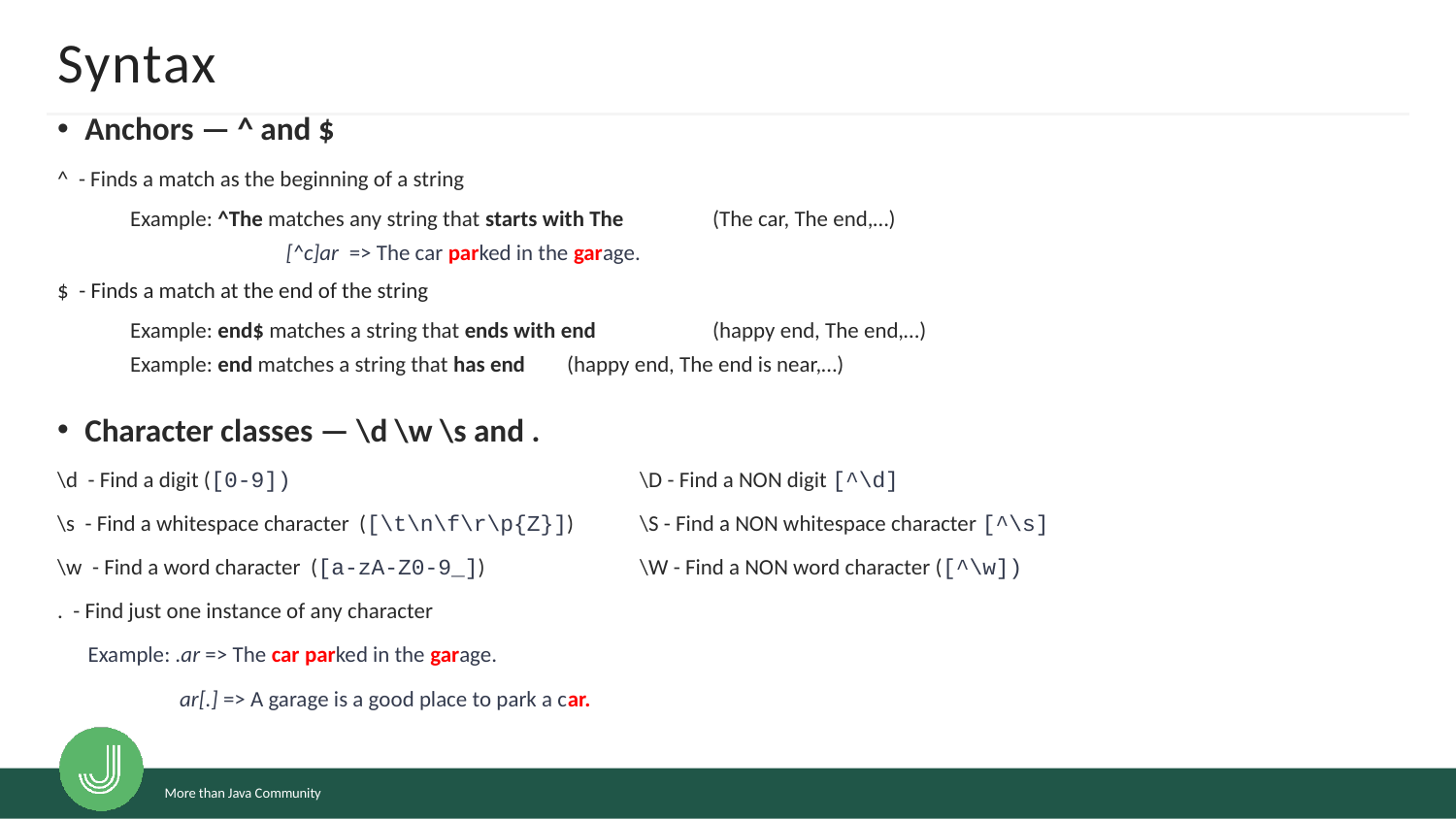

# Syntax
Anchors — ^ and $
^  - Finds a match as the beginning of a string
Example: ^The matches any string that starts with The 	(The car, The end,…)
	  [^c]ar  => The car parked in the garage.
$  - Finds a match at the end of the string
Example: end$ matches a string that ends with end 	(happy end, The end,…)
Example: end matches a string that has end 	(happy end, The end is near,…)

Character classes — \d \w \s and .
\d  - Find a digit ([0-9])  			\D - Find a NON digit [^\d]
\s  - Find a whitespace character  ([\t\n\f\r\p{Z}])	\S - Find a NON whitespace character [^\s]
\w  - Find a word character  ([a-zA-Z0-9_]) 		\W - Find a NON word character ([^\w])
.  - Find just one instance of any character
      Example: .ar => The car parked in the garage.
                        ar[.] => A garage is a good place to park a car.